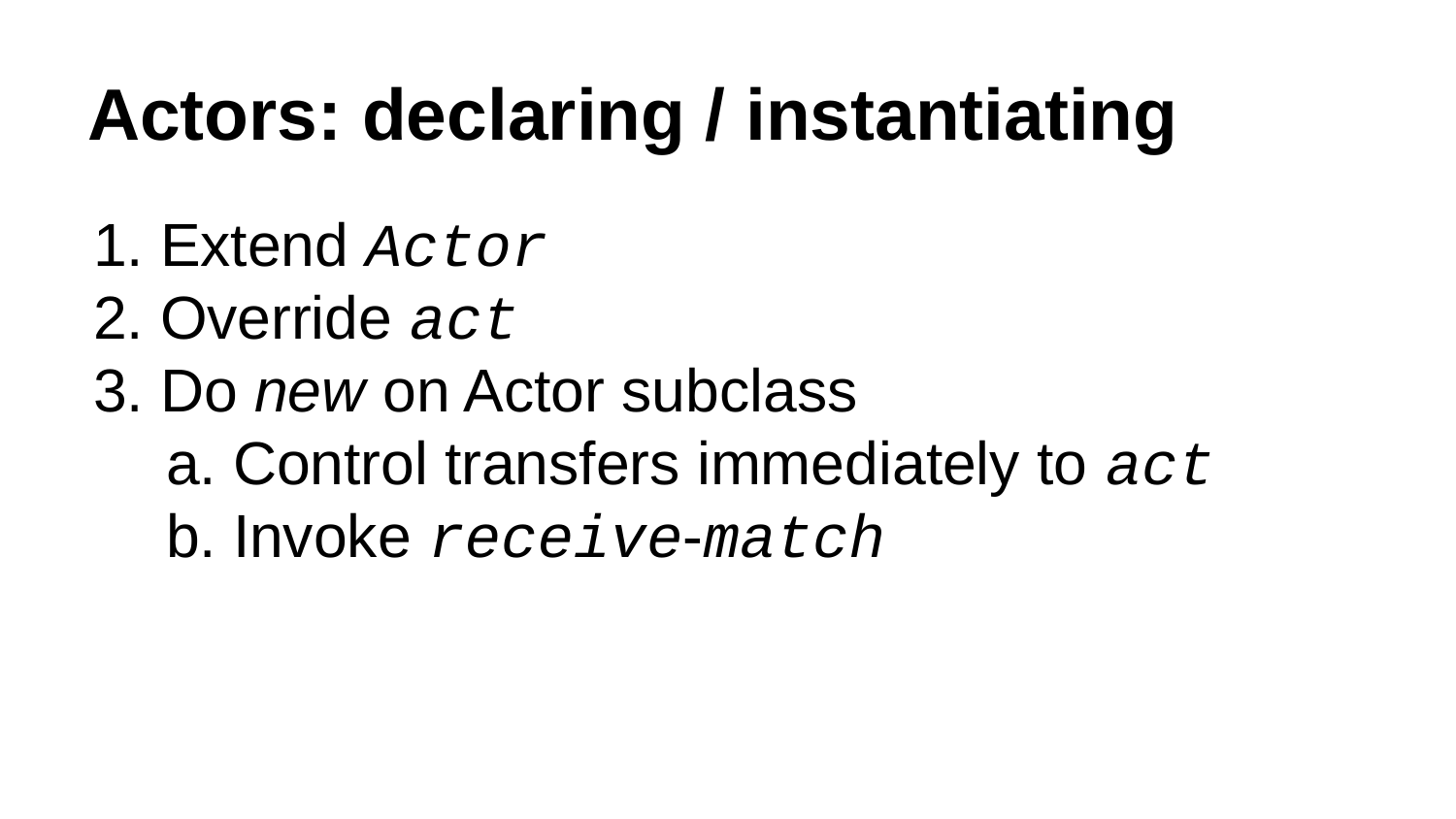

# Actors: declaring / instantiating
Extend Actor
Override act
Do new on Actor subclass
Control transfers immediately to act
Invoke receive-match